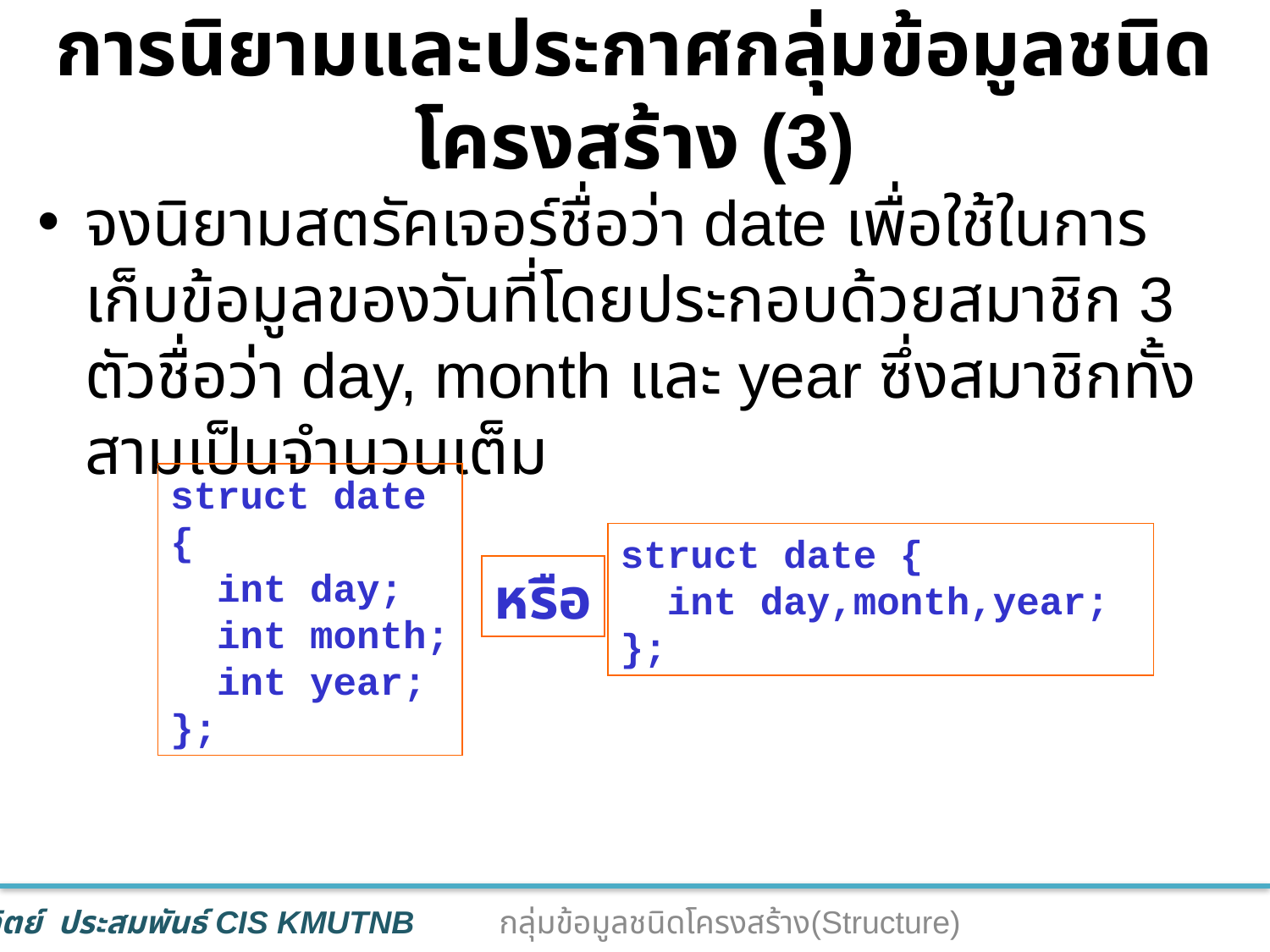

# การนิยามและประกาศกลุ่มข้อมูลชนิดโครงสร้าง (3)
จงนิยามสตรัคเจอร์ชื่อว่า date เพื่อใช้ในการเก็บข้อมูลของวันที่โดยประกอบด้วยสมาชิก 3 ตัวชื่อว่า day, month และ year ซึ่งสมาชิกทั้งสามเป็นจำนวนเต็ม
struct date
{
  int day;
  int month;
  int year;
};
struct date {
  int day,month,year;
};
หรือ
7
กลุ่มข้อมูลชนิดโครงสร้าง(Structure)